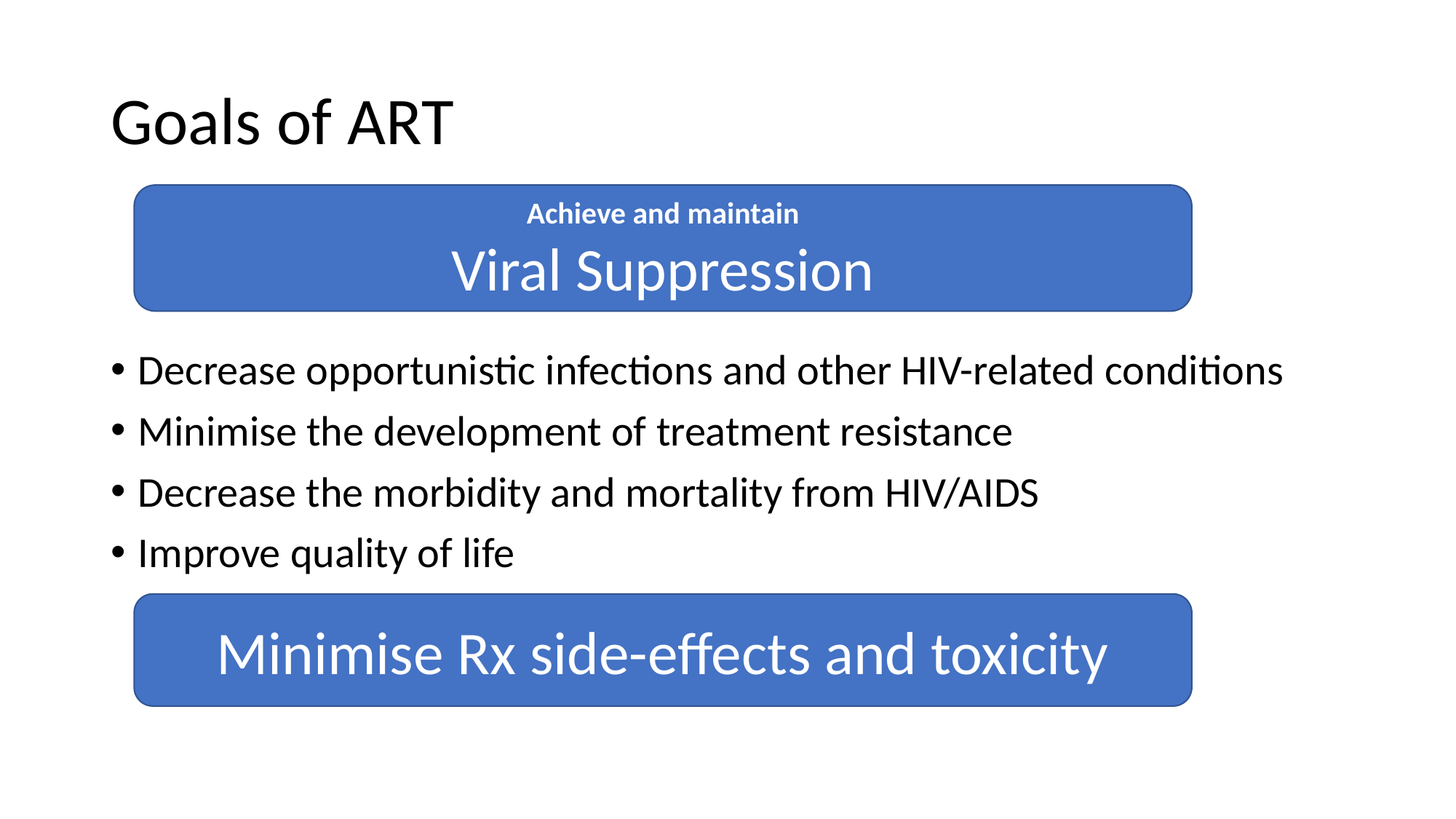

# Goals of ART
Achieve and maintain
Viral Suppression
Decrease opportunistic infections and other HIV-related conditions
Minimise the development of treatment resistance
Decrease the morbidity and mortality from HIV/AIDS
Improve quality of life
Minimise Rx side-effects and toxicity